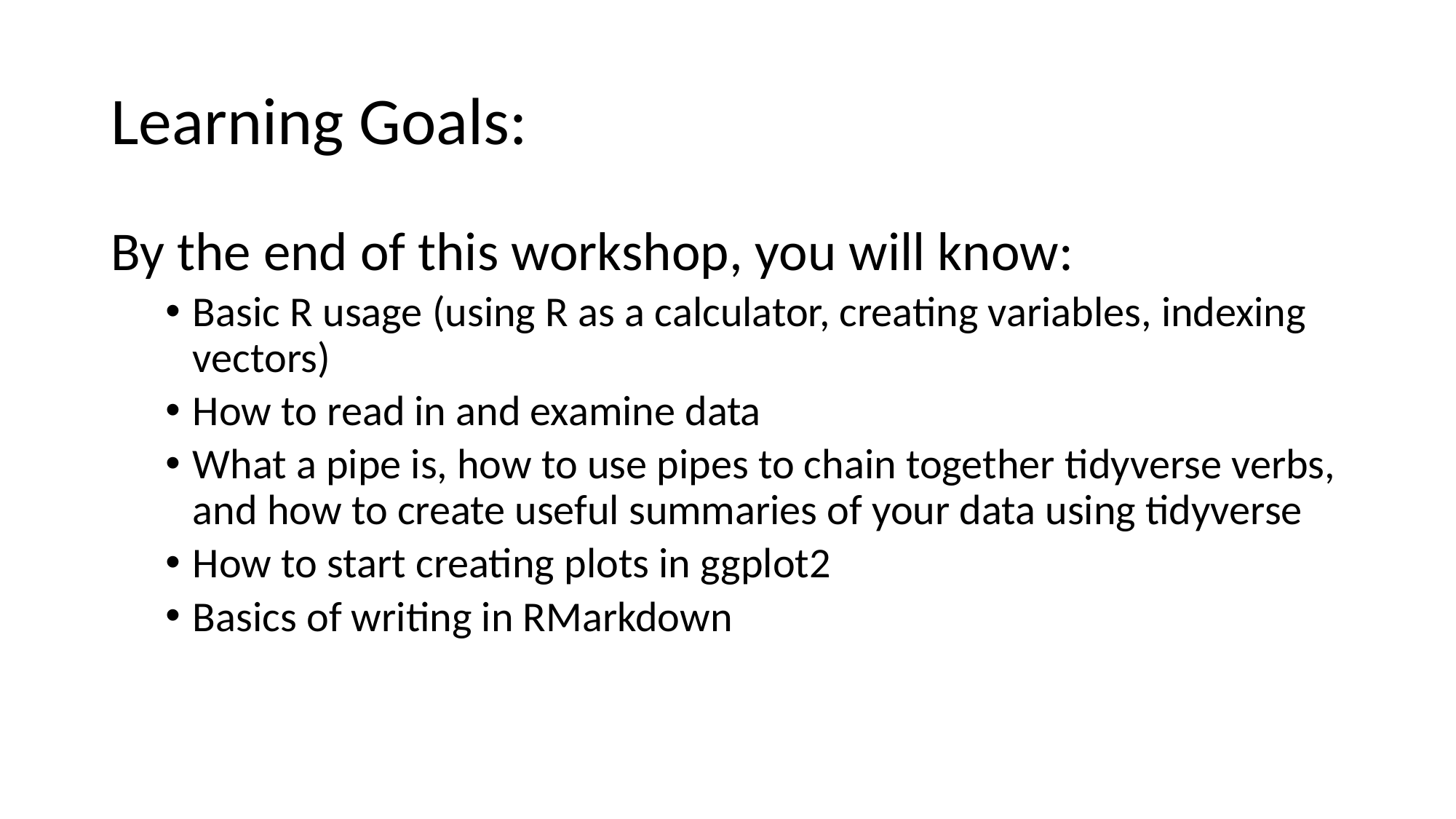

# Learning Goals:
By the end of this workshop, you will know:
Basic R usage (using R as a calculator, creating variables, indexing vectors)
How to read in and examine data
What a pipe is, how to use pipes to chain together tidyverse verbs, and how to create useful summaries of your data using tidyverse
How to start creating plots in ggplot2
Basics of writing in RMarkdown